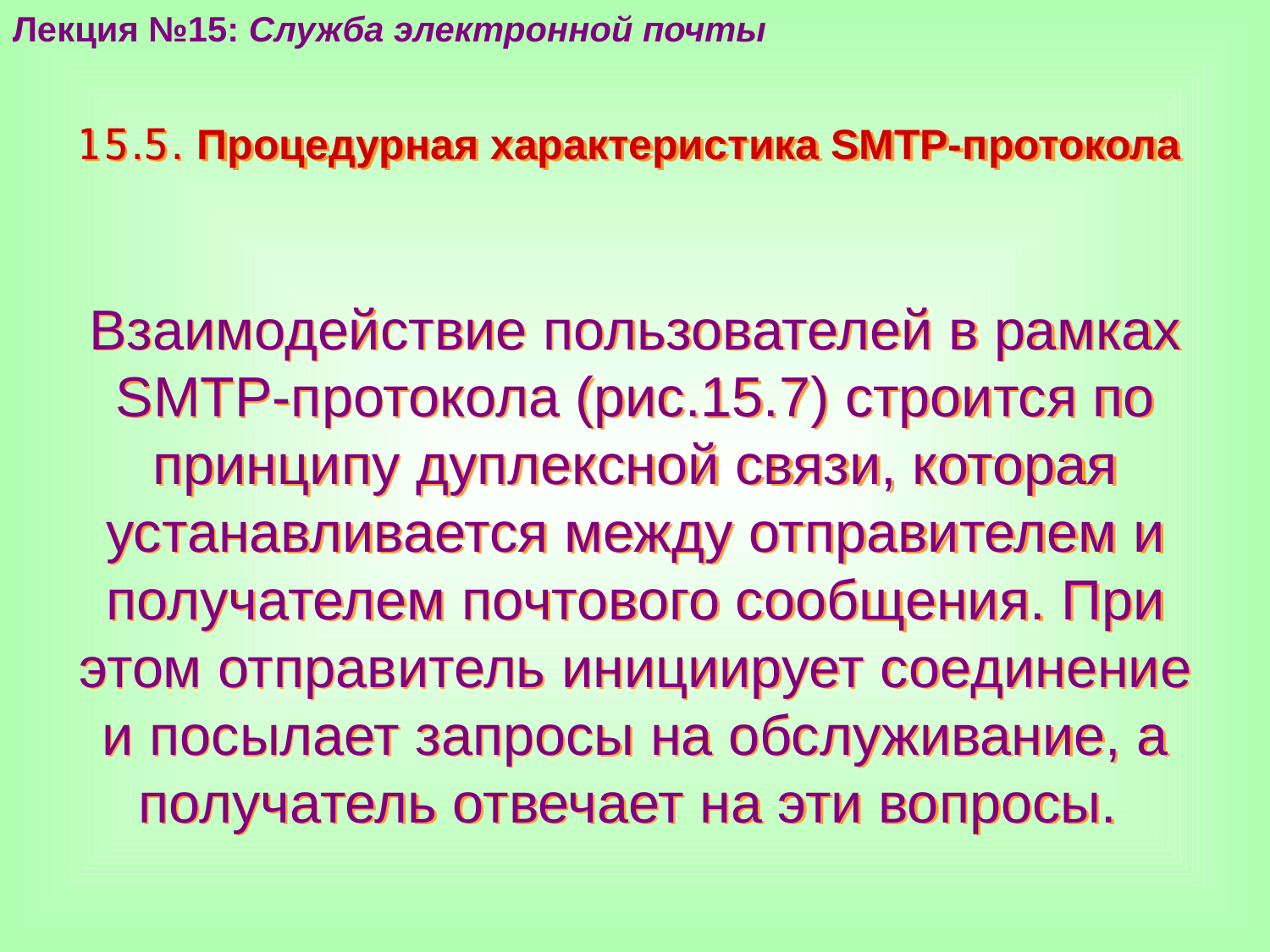

Лекция №15: Служба электронной почты
15.5. Процедурная характеристика SMTP-протокола
Взаимодействие пользователей в рамках SMTP-протокола (рис.15.7) строится по принципу дуплексной связи, которая устанавливается между отправителем и получателем почтового сообщения. При этом отправитель инициирует соединение и посылает запросы на обслуживание, а получатель отвечает на эти вопросы.